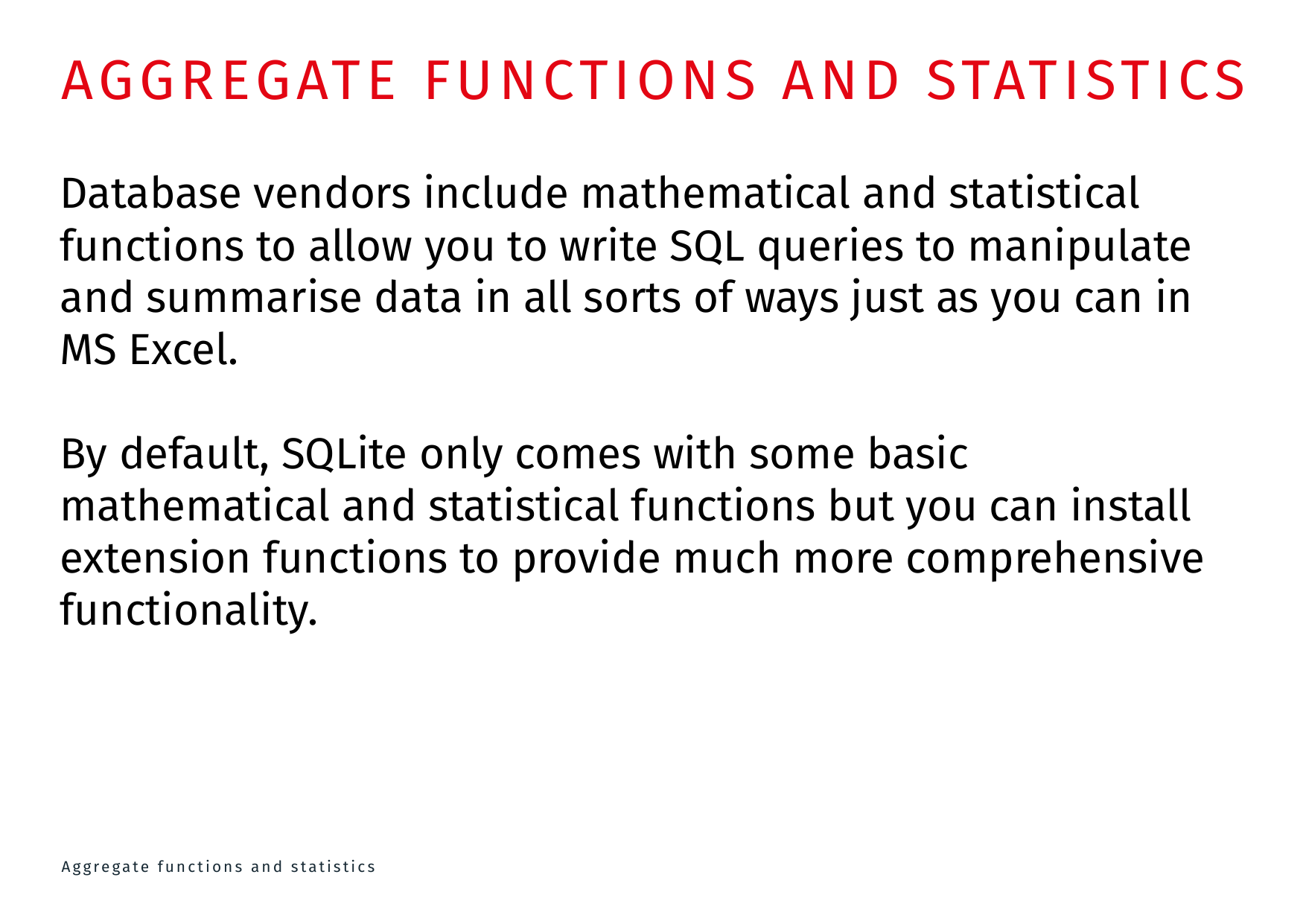

# AggregatE functions and statistics
Database vendors include mathematical and statistical functions to allow you to write SQL queries to manipulate and summarise data in all sorts of ways just as you can in MS Excel.

By default, SQLite only comes with some basic mathematical and statistical functions but you can install extension functions to provide much more comprehensive functionality.
Aggregate functions and statistics